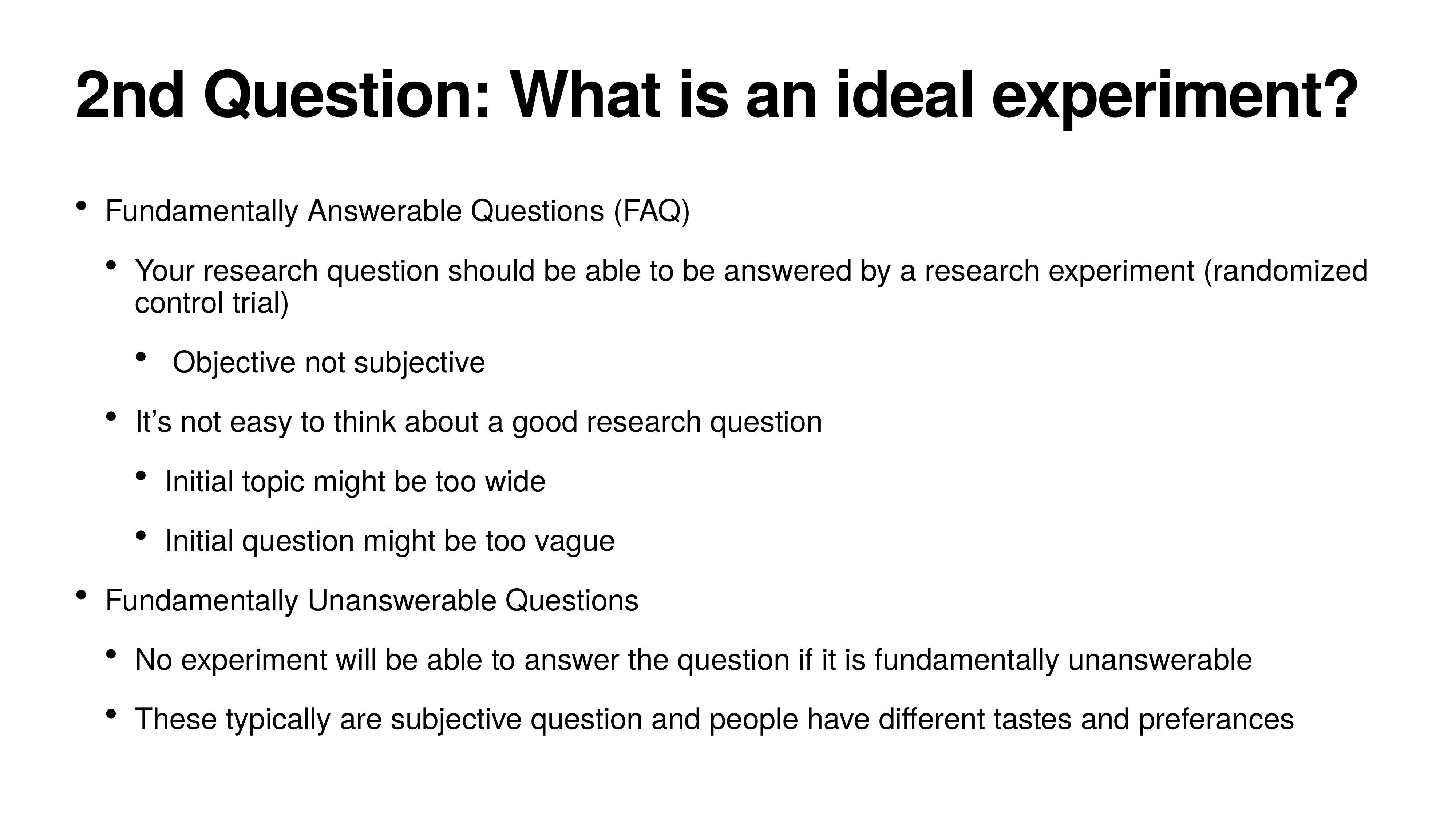

# 2nd Question: What is an ideal experiment?
Fundamentally Answerable Questions (FAQ)
Your research question should be able to be answered by a research experiment (randomized control trial)
 Objective not subjective
It’s not easy to think about a good research question
Initial topic might be too wide
Initial question might be too vague
Fundamentally Unanswerable Questions
No experiment will be able to answer the question if it is fundamentally unanswerable
These typically are subjective question and people have different tastes and preferances
47